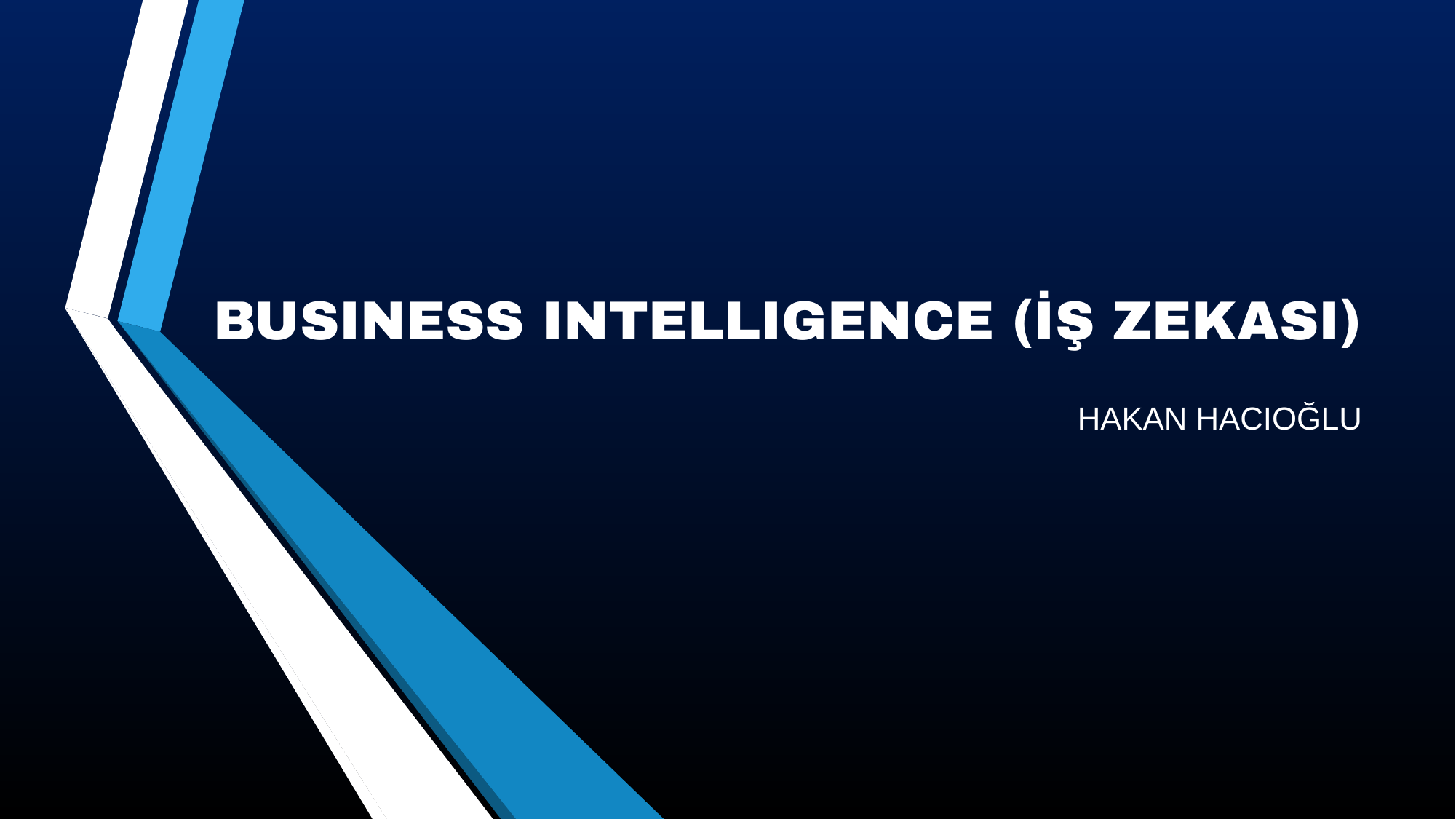

# BUSINESS INTELLIGENCE (İŞ ZEKASI)
HAKAN HACIOĞLU